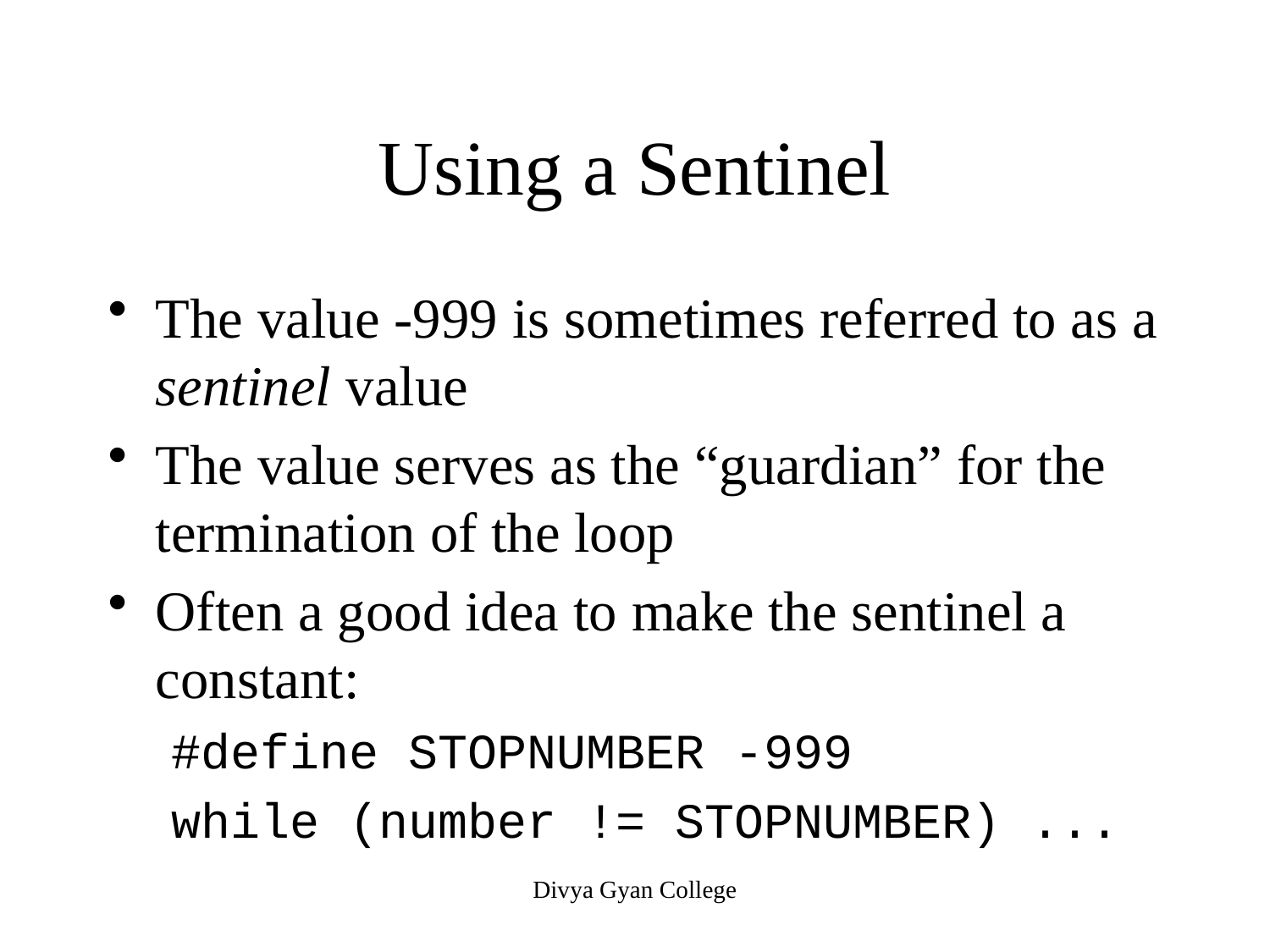

# Using a Sentinel
The value -999 is sometimes referred to as a sentinel value
The value serves as the “guardian” for the termination of the loop
Often a good idea to make the sentinel a constant:
#define STOPNUMBER -999
while (number != STOPNUMBER) ...
Divya Gyan College